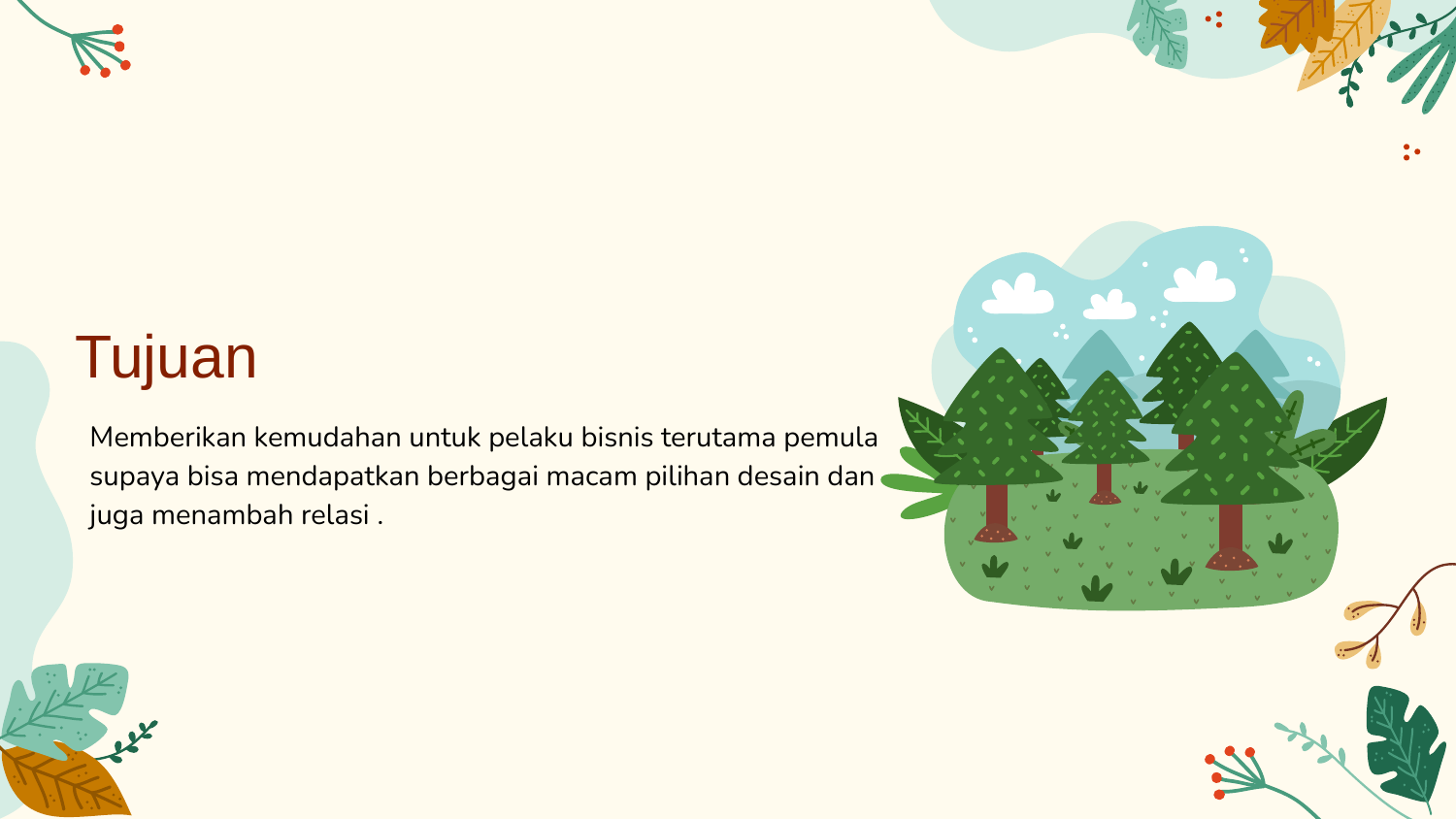

# Tujuan
Memberikan kemudahan untuk pelaku bisnis terutama pemula supaya bisa mendapatkan berbagai macam pilihan desain dan juga menambah relasi .